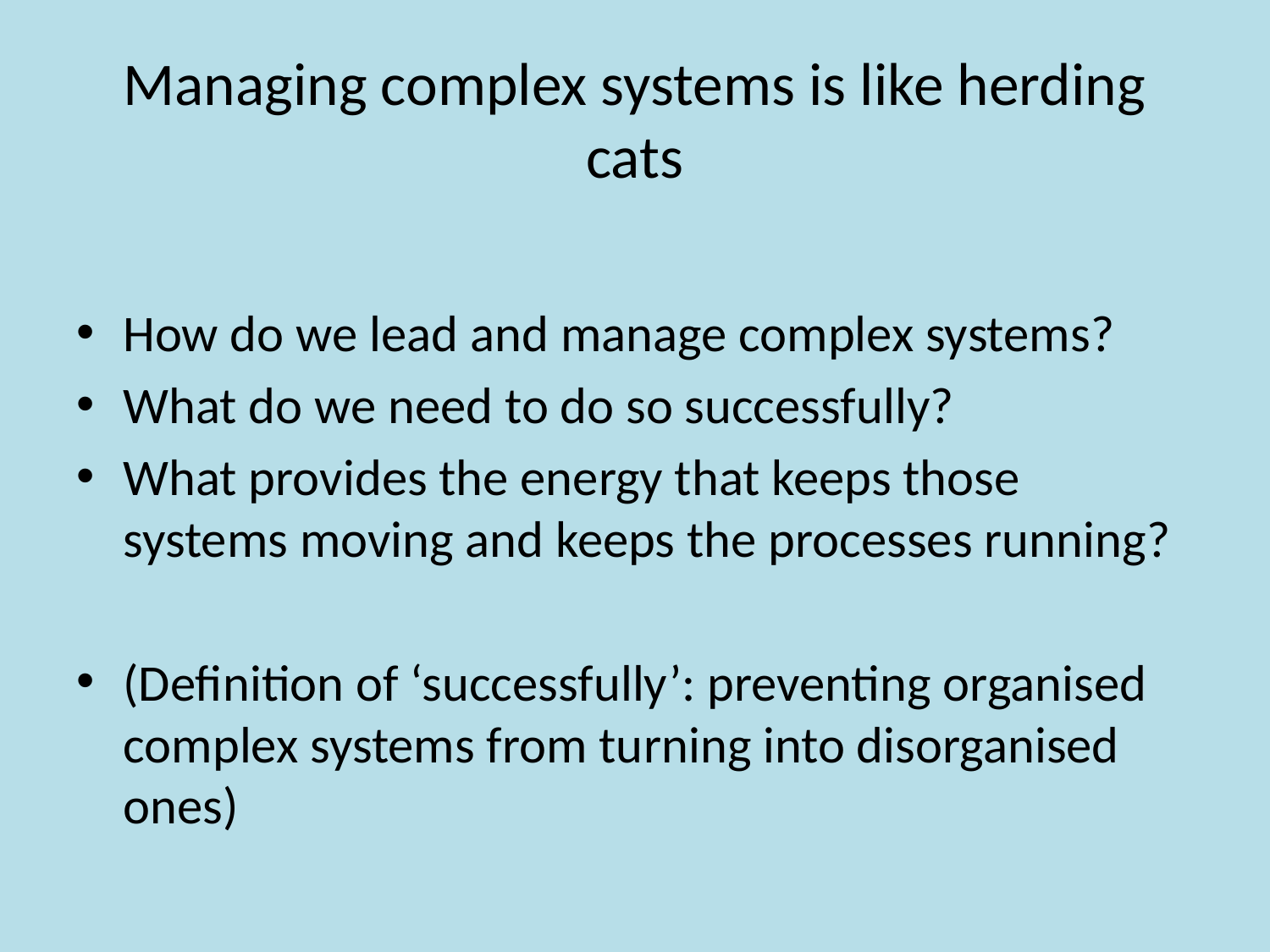

# Managing complex systems is like herding cats

How do we lead and manage complex systems?
What do we need to do so successfully?
What provides the energy that keeps those systems moving and keeps the processes running?

(Definition of ‘successfully’: preventing organised complex systems from turning into disorganised ones)